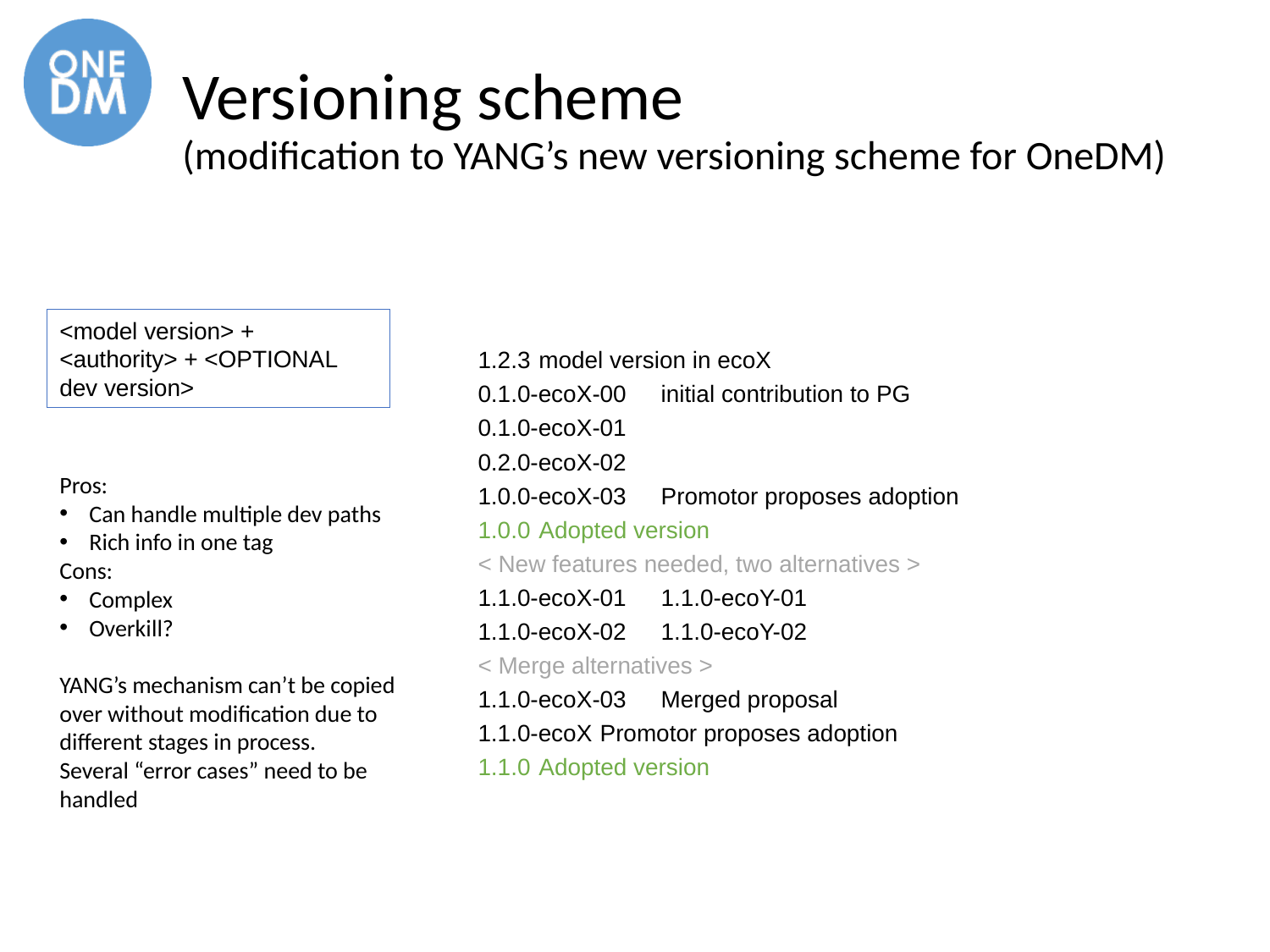

# Versioning scheme (modification to YANG’s new versioning scheme for OneDM)
<model version> + <authority> + <OPTIONAL dev version>
1.2.3			model version in ecoX
0.1.0-ecoX-00		initial contribution to PG
0.1.0-ecoX-01
0.2.0-ecoX-02
1.0.0-ecoX-03		Promotor proposes adoption
1.0.0			Adopted version
< New features needed, two alternatives >
1.1.0-ecoX-01		1.1.0-ecoY-01
1.1.0-ecoX-02		1.1.0-ecoY-02
< Merge alternatives >
1.1.0-ecoX-03		Merged proposal
1.1.0-ecoX		Promotor proposes adoption
1.1.0			Adopted version
Pros:
Can handle multiple dev paths
Rich info in one tag
Cons:
Complex
Overkill?

YANG’s mechanism can’t be copied over without modification due to different stages in process.
Several “error cases” need to be handled